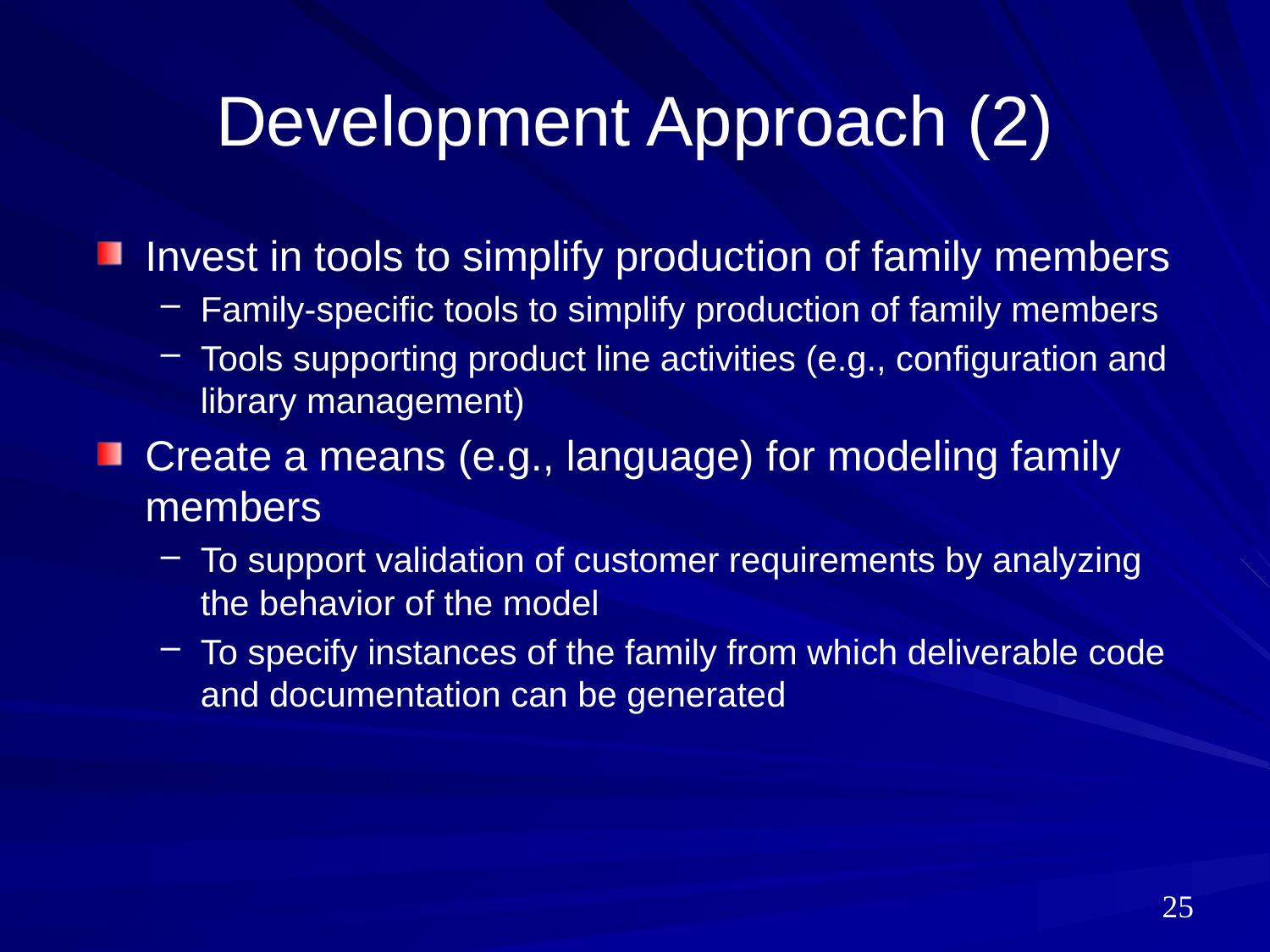

# Development Approach (2)
Invest in tools to simplify production of family members
Family-specific tools to simplify production of family members
Tools supporting product line activities (e.g., configuration and library management)
Create a means (e.g., language) for modeling family members
To support validation of customer requirements by analyzing the behavior of the model
To specify instances of the family from which deliverable code and documentation can be generated
25